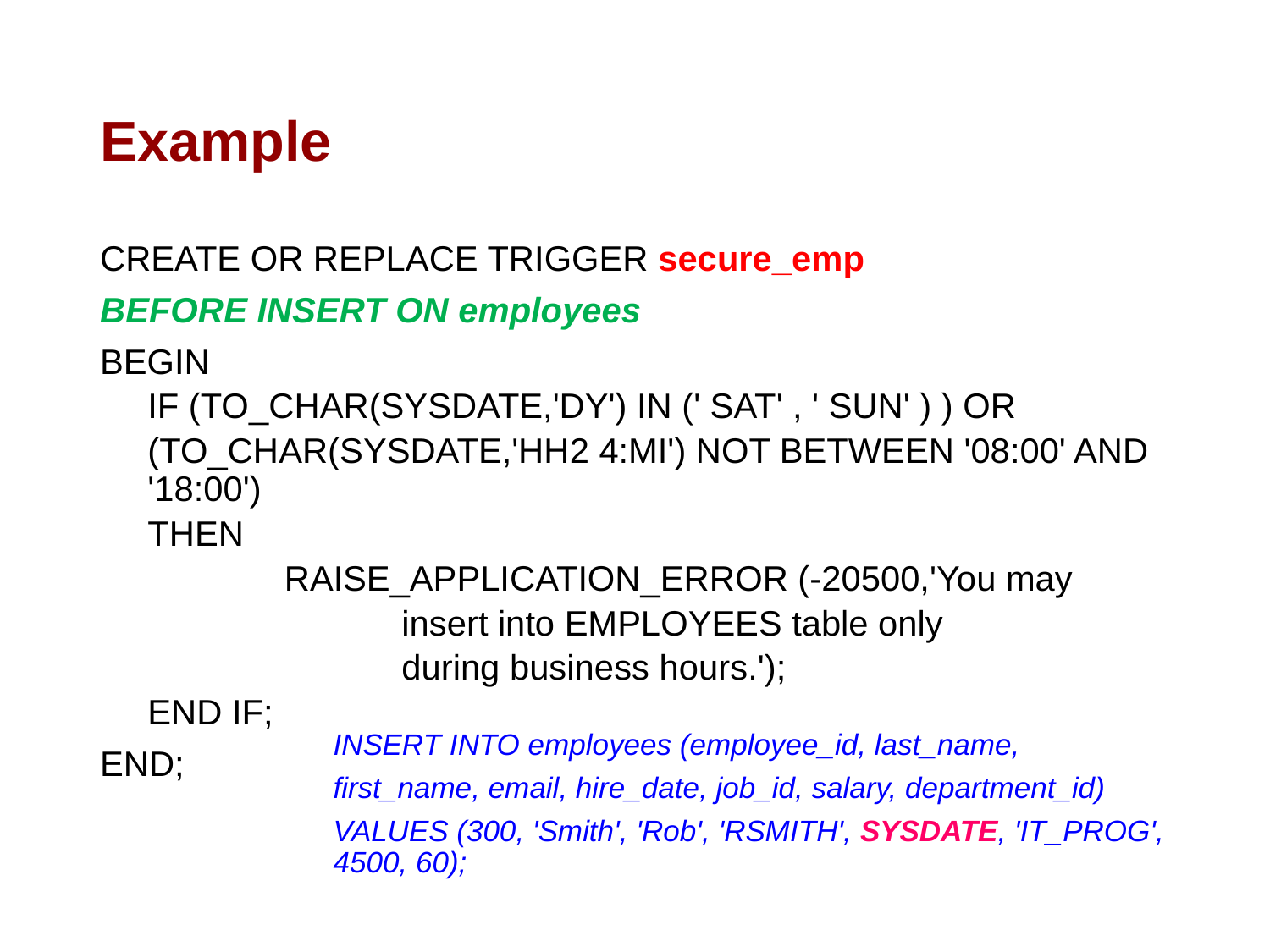

# Example
CREATE OR REPLACE TRIGGER secure_emp
BEFORE INSERT ON employees
BEGIN
IF (TO_CHAR(SYSDATE,'DY') IN (' SAT' , ' SUN' ) ) OR
(TO_CHAR(SYSDATE,'HH2 4:MI') NOT BETWEEN '08:00' AND '18:00')
THEN
	 RAISE_APPLICATION_ERROR (-20500,'You may
		insert into EMPLOYEES table only
		during business hours.');
END IF;
END;
INSERT INTO employees (employee_id, last_name,
first_name, email, hire_date, job_id, salary, department_id)
VALUES (300, 'Smith', 'Rob', 'RSMITH', SYSDATE, 'IT_PROG', 4500, 60);